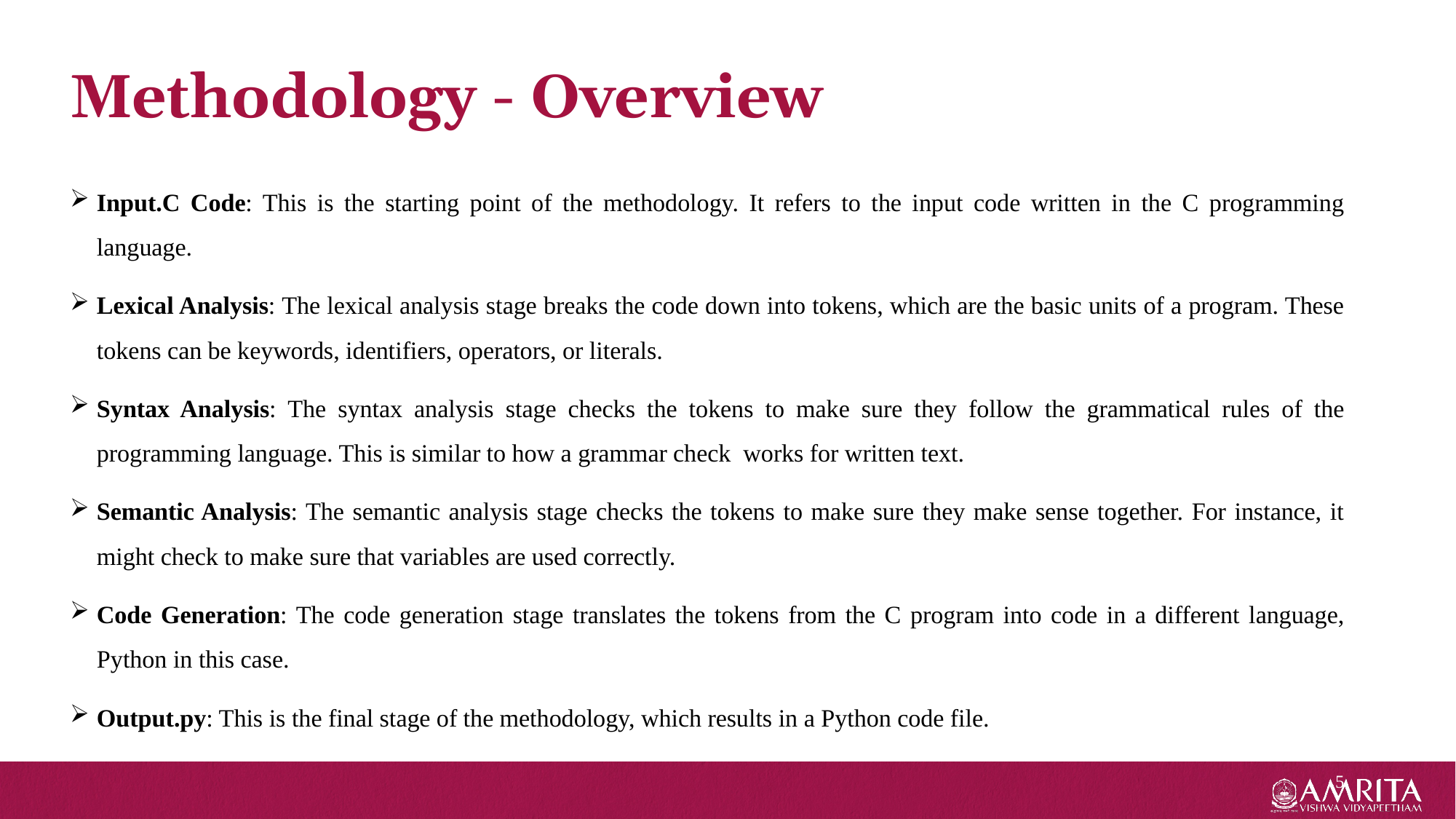

Methodology - Overview
Input.C Code: This is the starting point of the methodology. It refers to the input code written in the C programming language.
Lexical Analysis: The lexical analysis stage breaks the code down into tokens, which are the basic units of a program. These tokens can be keywords, identifiers, operators, or literals.
Syntax Analysis: The syntax analysis stage checks the tokens to make sure they follow the grammatical rules of the programming language. This is similar to how a grammar check  works for written text.
Semantic Analysis: The semantic analysis stage checks the tokens to make sure they make sense together. For instance, it might check to make sure that variables are used correctly.
Code Generation: The code generation stage translates the tokens from the C program into code in a different language, Python in this case.
Output.py: This is the final stage of the methodology, which results in a Python code file.
5